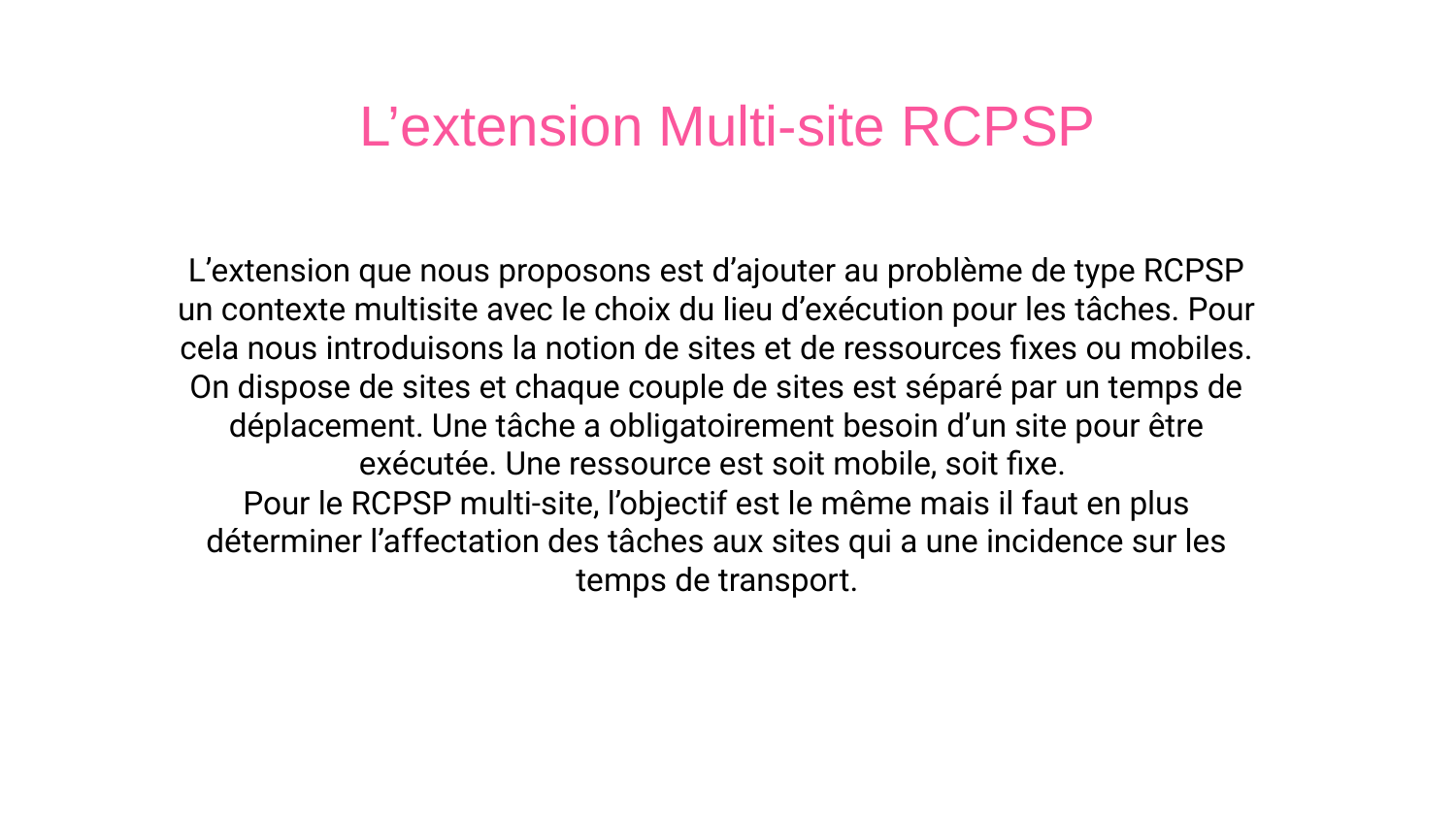

# L’extension Multi-site RCPSP
L’extension que nous proposons est d’ajouter au problème de type RCPSP un contexte multisite avec le choix du lieu d’exécution pour les tâches. Pour cela nous introduisons la notion de sites et de ressources fixes ou mobiles. On dispose de sites et chaque couple de sites est séparé par un temps de déplacement. Une tâche a obligatoirement besoin d’un site pour être exécutée. Une ressource est soit mobile, soit fixe.
Pour le RCPSP multi-site, l’objectif est le même mais il faut en plus déterminer l’affectation des tâches aux sites qui a une incidence sur les temps de transport.